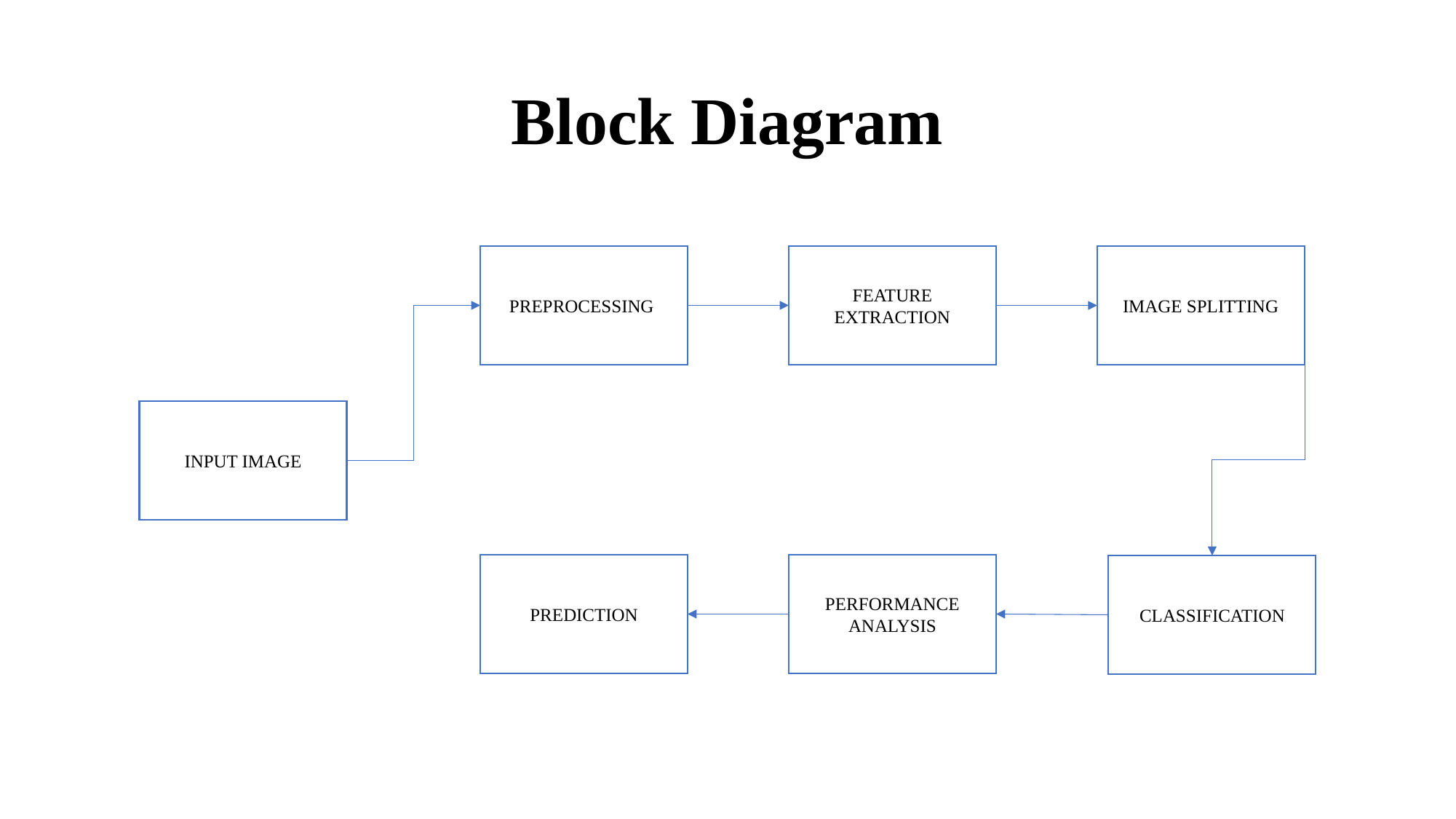

# Block Diagram
PREPROCESSING
FEATURE EXTRACTION
IMAGE SPLITTING
INPUT IMAGE
PREDICTION
PERFORMANCE ANALYSIS
CLASSIFICATION